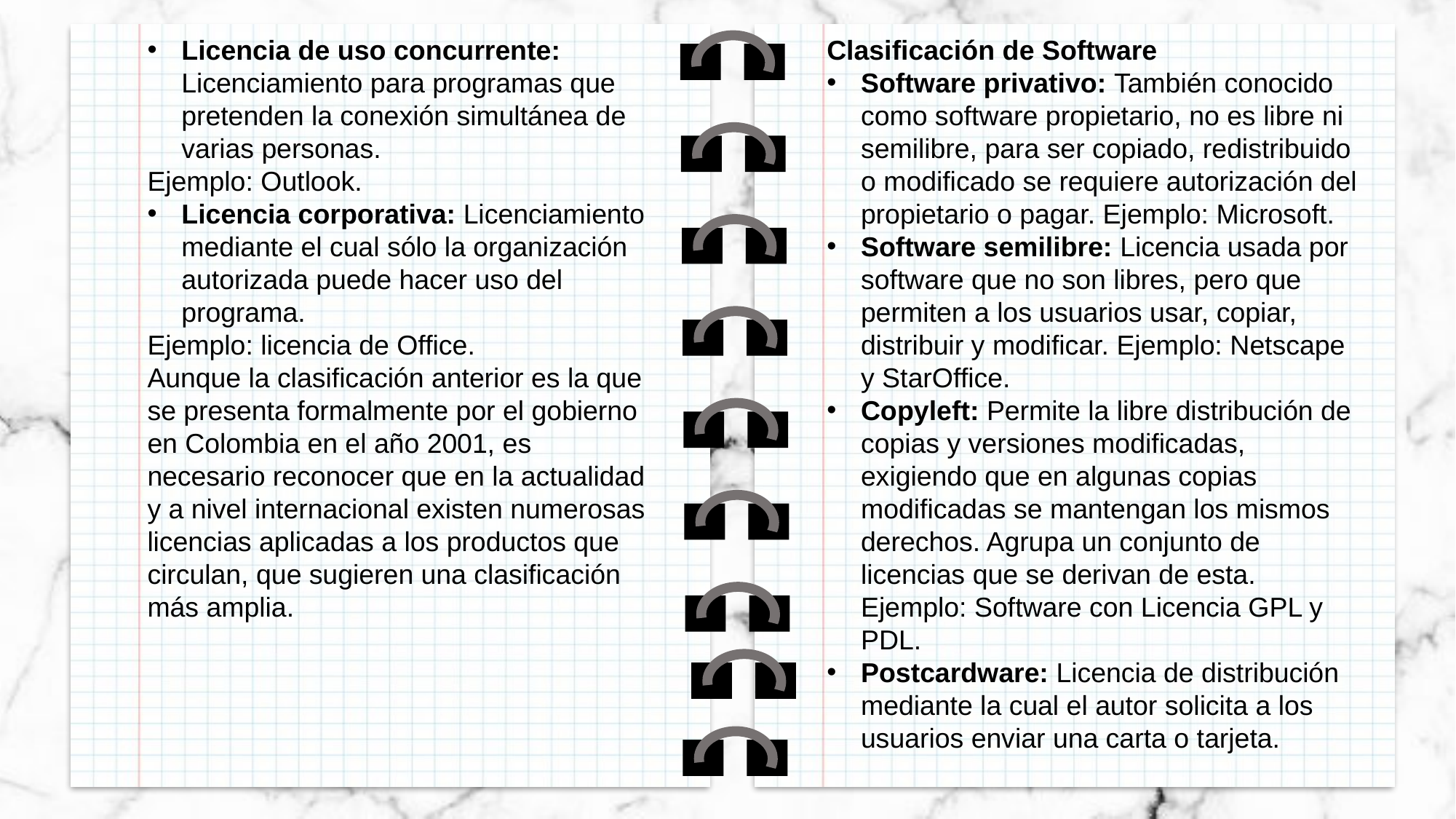

Licencia de uso concurrente: Licenciamiento para programas que pretenden la conexión simultánea de varias personas.
Ejemplo: Outlook.
Licencia corporativa: Licenciamiento mediante el cual sólo la organización autorizada puede hacer uso del programa.
Ejemplo: licencia de Office.
Aunque la clasificación anterior es la que se presenta formalmente por el gobierno en Colombia en el año 2001, es necesario reconocer que en la actualidad y a nivel internacional existen numerosas licencias aplicadas a los productos que circulan, que sugieren una clasificación más amplia.

Clasificación de Software
Software privativo: También conocido como software propietario, no es libre ni semilibre, para ser copiado, redistribuido o modificado se requiere autorización del propietario o pagar. Ejemplo: Microsoft.
Software semilibre: Licencia usada por software que no son libres, pero que permiten a los usuarios usar, copiar, distribuir y modificar. Ejemplo: Netscape y StarOffice.
Copyleft: Permite la libre distribución de copias y versiones modificadas, exigiendo que en algunas copias modificadas se mantengan los mismos derechos. Agrupa un conjunto de licencias que se derivan de esta. Ejemplo: Software con Licencia GPL y PDL.
Postcardware: Licencia de distribución mediante la cual el autor solicita a los usuarios enviar una carta o tarjeta.